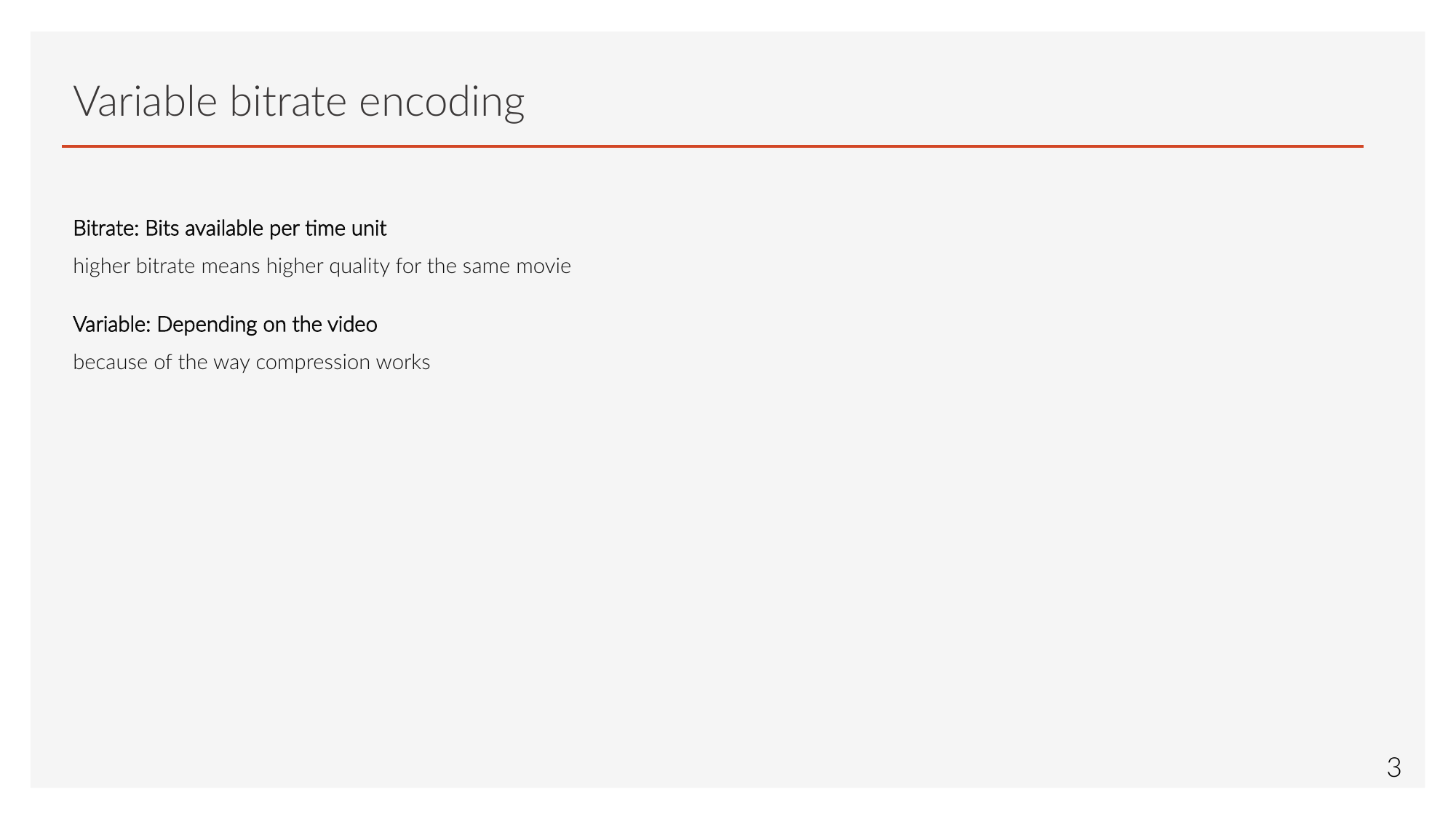

# Variable bitrate encoding
Bitrate: Bits available per time unit
higher bitrate means higher quality for the same movie
Variable: Depending on the video
because of the way compression works
3